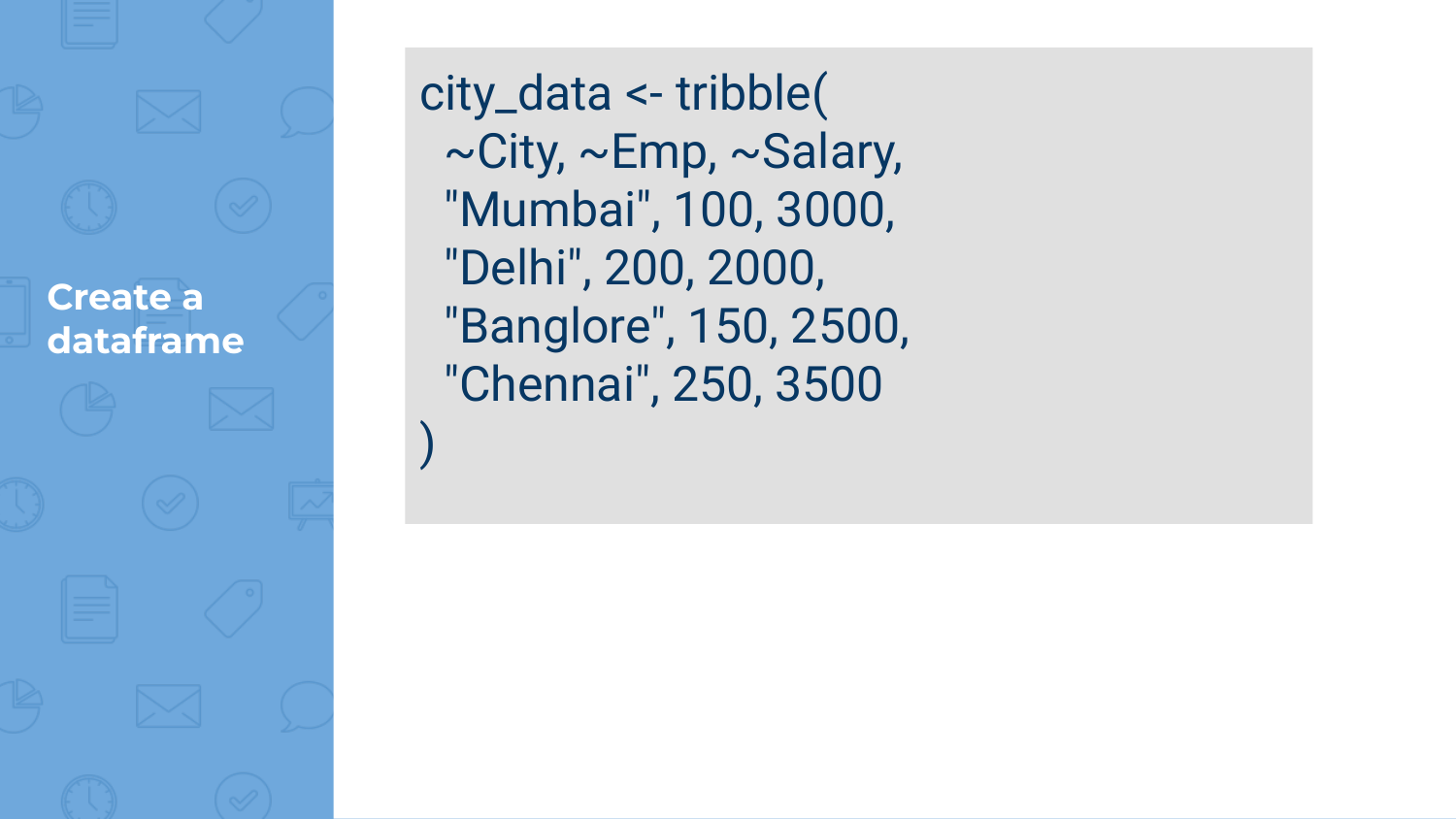

city_data <- tribble(
  ~City, ~Emp, ~Salary,
  "Mumbai", 100, 3000,
  "Delhi", 200, 2000,
  "Banglore", 150, 2500,
  "Chennai", 250, 3500
)
# Create a dataframe